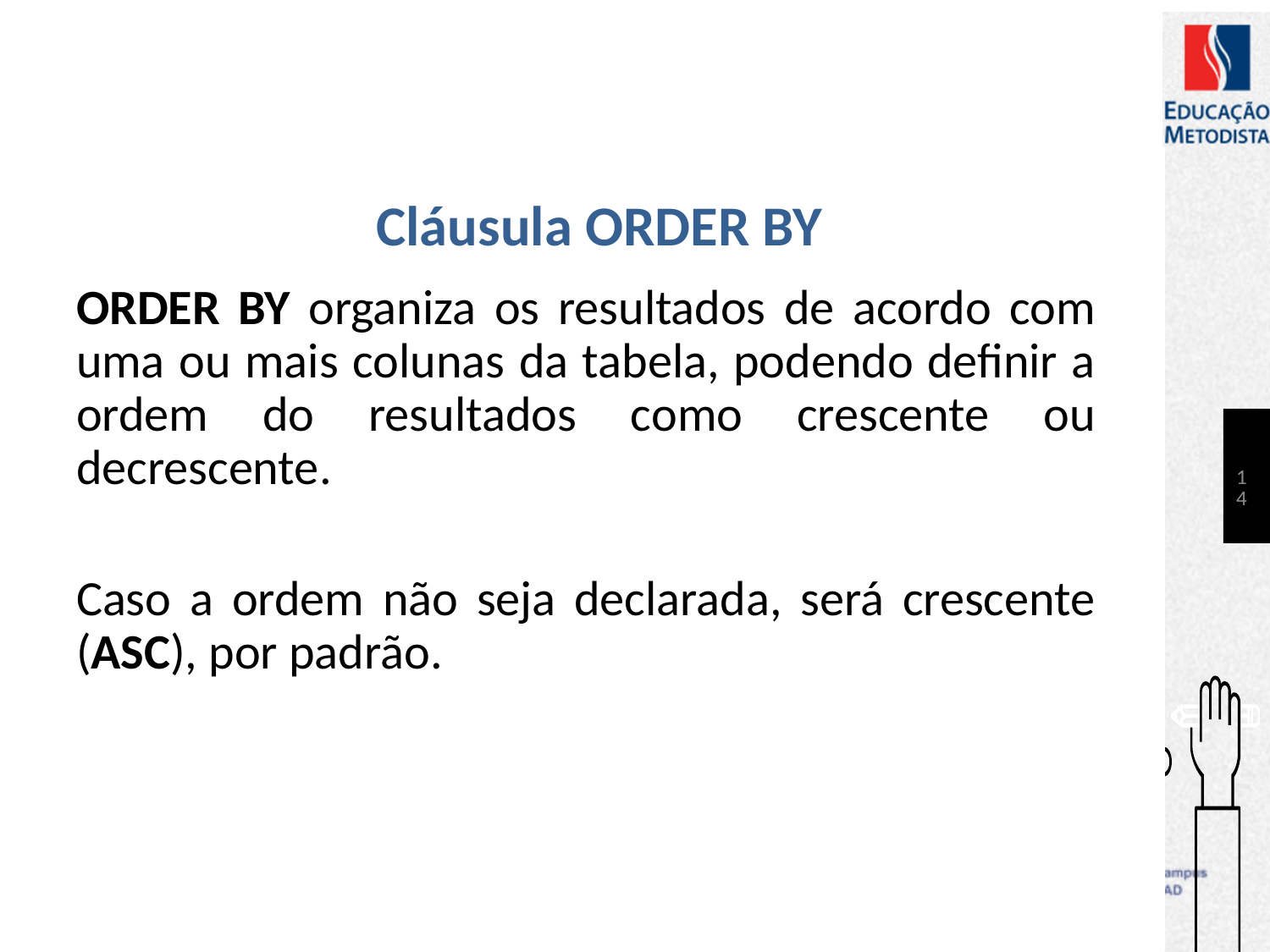

# Cláusula ORDER BY
ORDER BY organiza os resultados de acordo com uma ou mais colunas da tabela, podendo definir a ordem do resultados como crescente ou decrescente.

Caso a ordem não seja declarada, será crescente (ASC), por padrão.
14